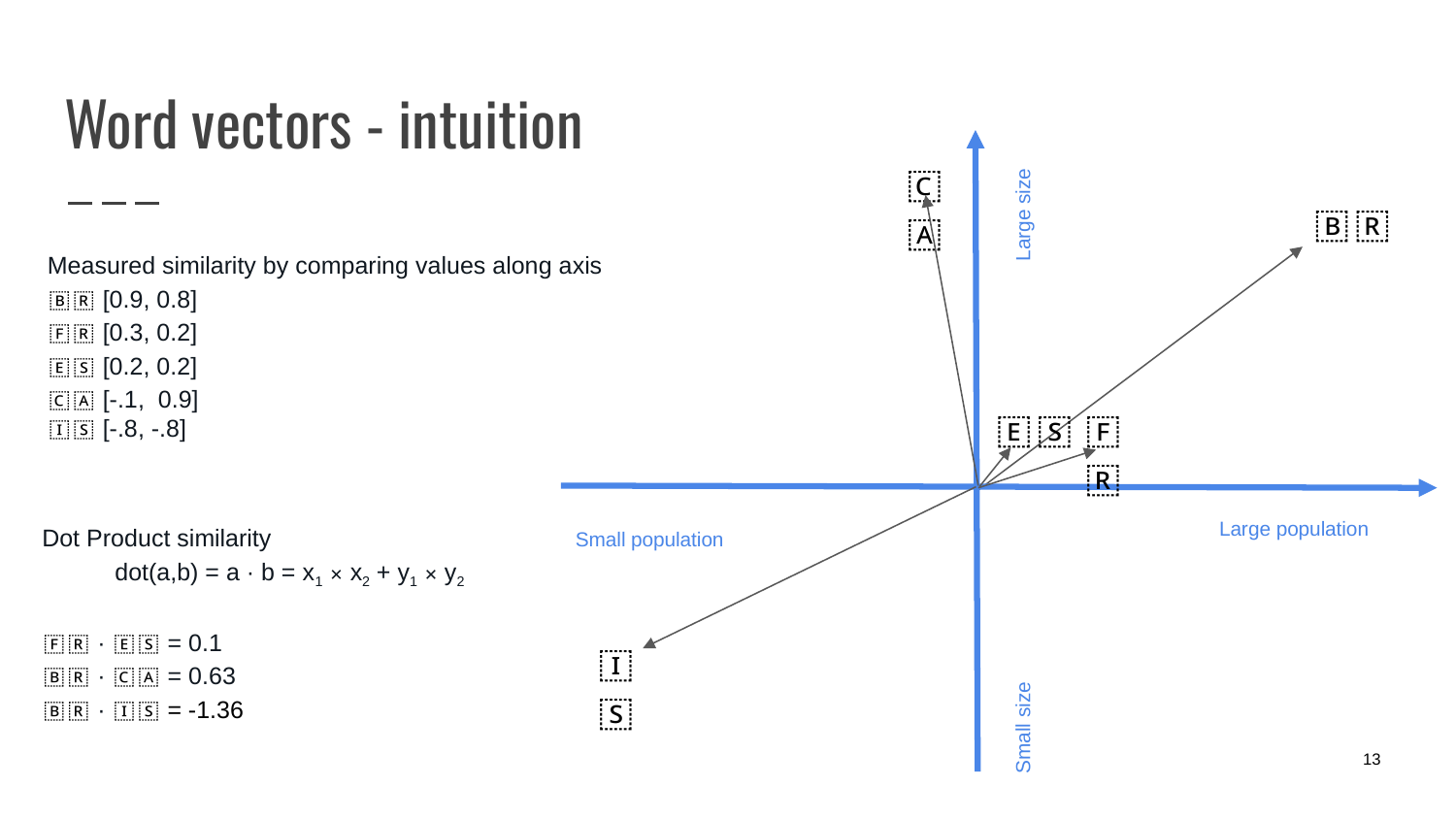

# Word vectors - intuition
Large size
🇨🇦
🇧🇷
Measured similarity by comparing values along axis
🇧🇷 [0.9, 0.8]
🇫🇷 [0.3, 0.2]
🇪🇸 [0.2, 0.2]
🇨🇦 [-.1,  0.9]
🇮🇸 [-.8, -.8]
🇪🇸
🇫🇷
Dot Product similarity
dot(a,b) = a · b = x1 ✕ x2 + y1 ✕ y2

🇫🇷 · 🇪🇸 = 0.1
🇧🇷 · 🇨🇦 = 0.63
🇧🇷 · 🇮🇸 = -1.36
Large population
Small population
🇮🇸
Small size
13